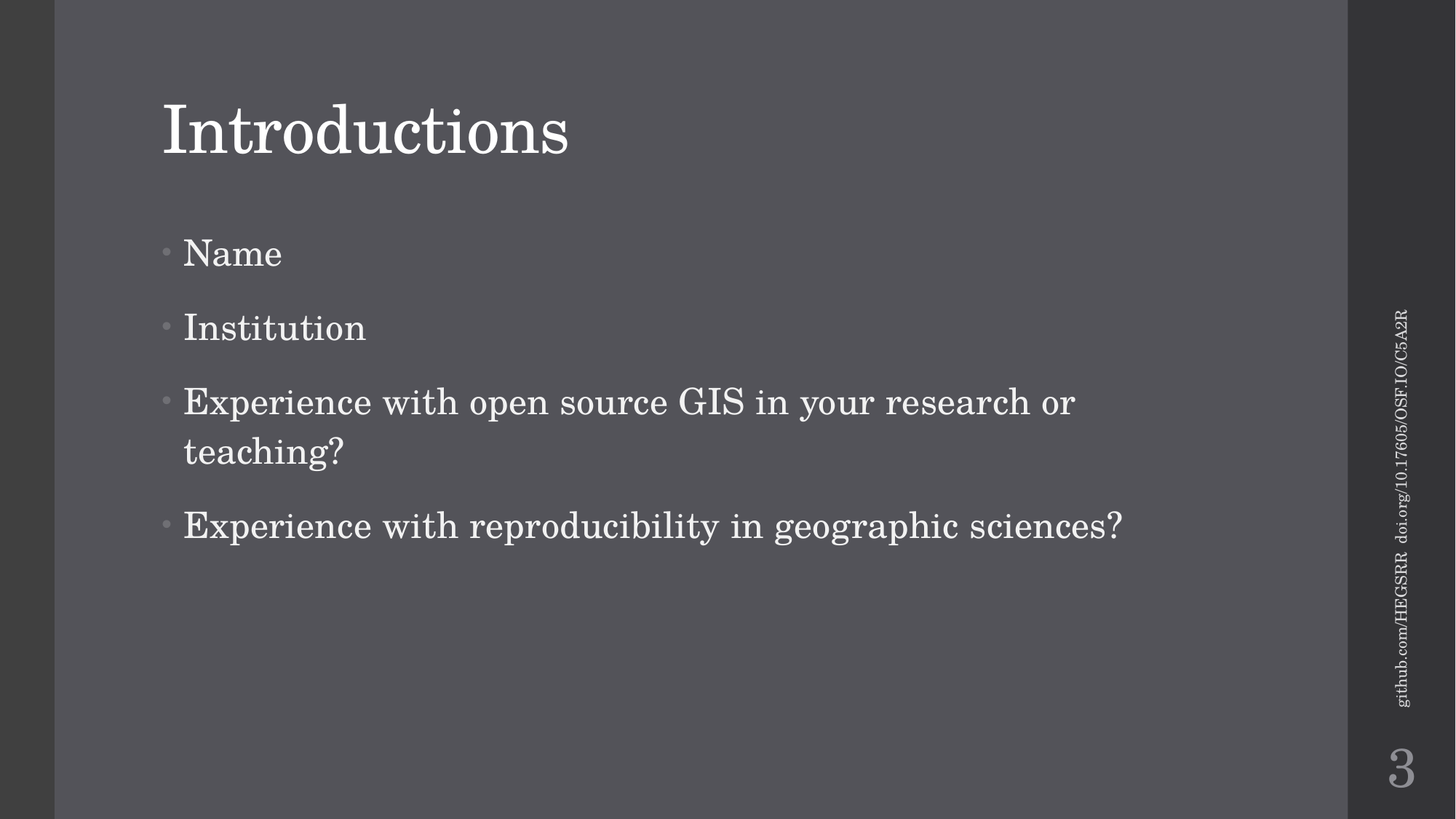

# Introductions
Name
Institution
Experience with open source GIS in your research or teaching?
Experience with reproducibility in geographic sciences?
github.com/HEGSRR  doi.org/10.17605/OSF.IO/C5A2R
3